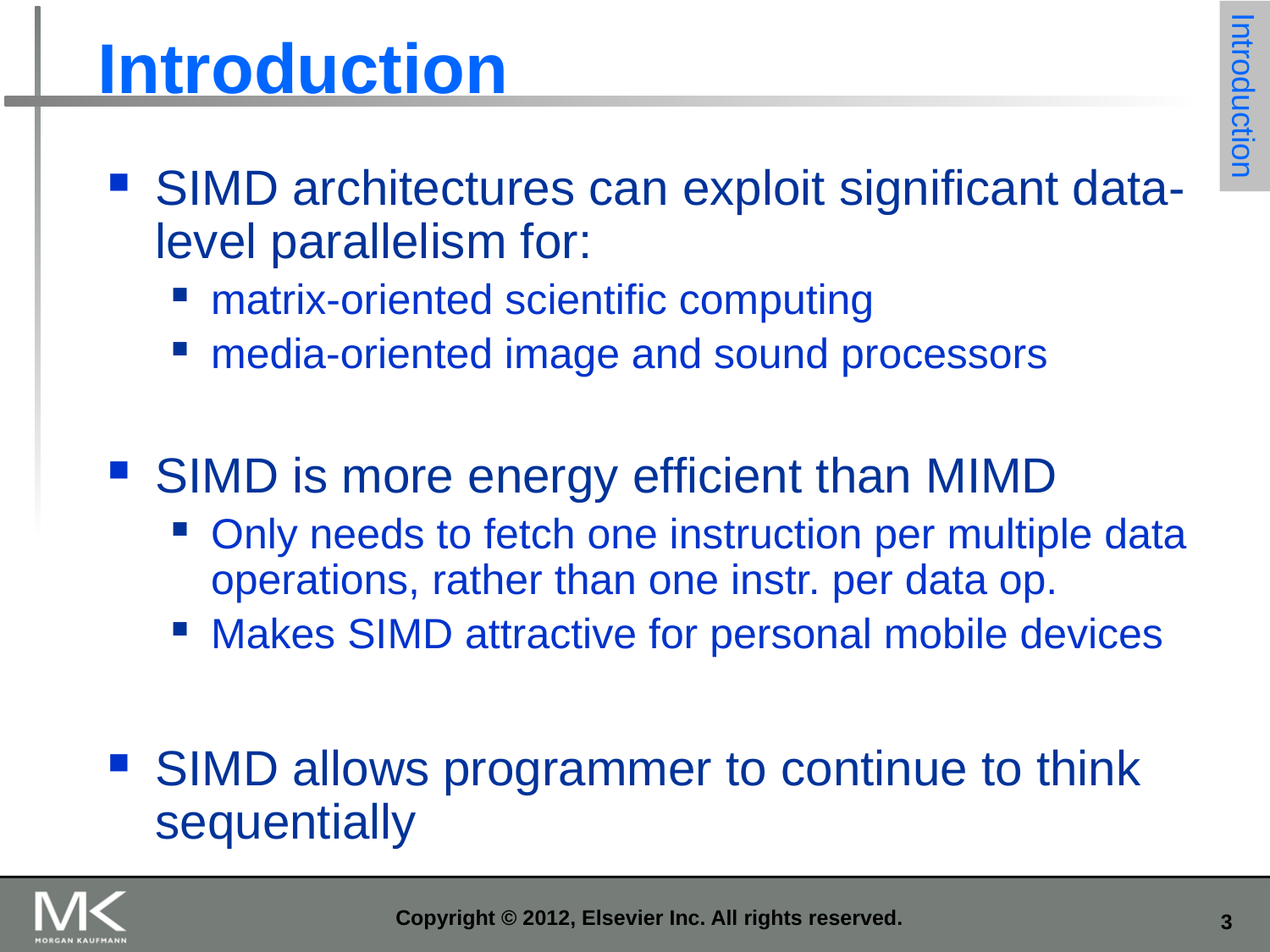

# Introduction
Introduction
SIMD architectures can exploit significant data-level parallelism for:
matrix-oriented scientific computing
media-oriented image and sound processors

SIMD is more energy efficient than MIMD
Only needs to fetch one instruction per multiple data operations, rather than one instr. per data op.
Makes SIMD attractive for personal mobile devices

SIMD allows programmer to continue to think sequentially
Copyright © 2012, Elsevier Inc. All rights reserved.